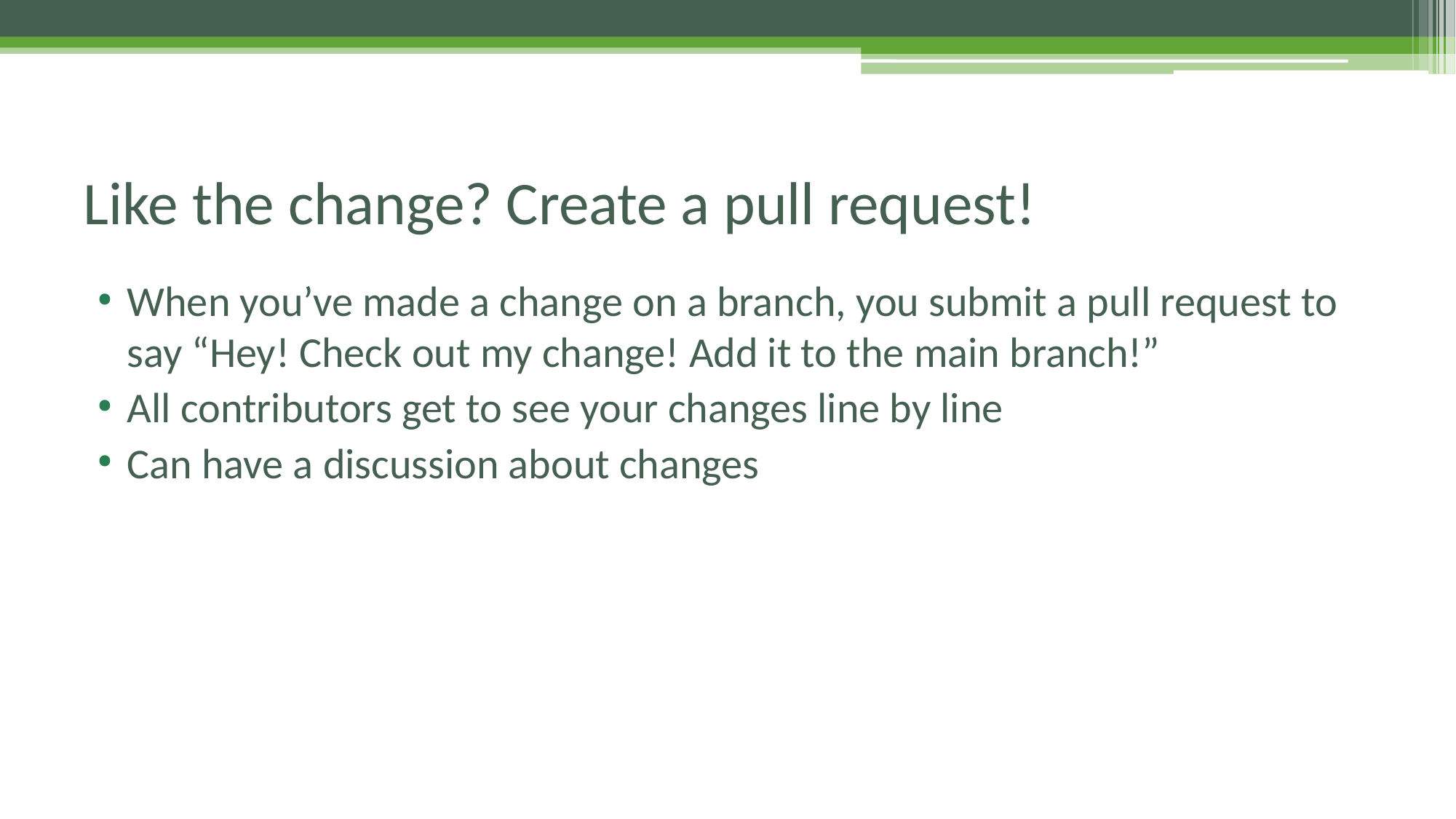

# Like the change? Create a pull request!
When you’ve made a change on a branch, you submit a pull request to say “Hey! Check out my change! Add it to the main branch!”
All contributors get to see your changes line by line
Can have a discussion about changes